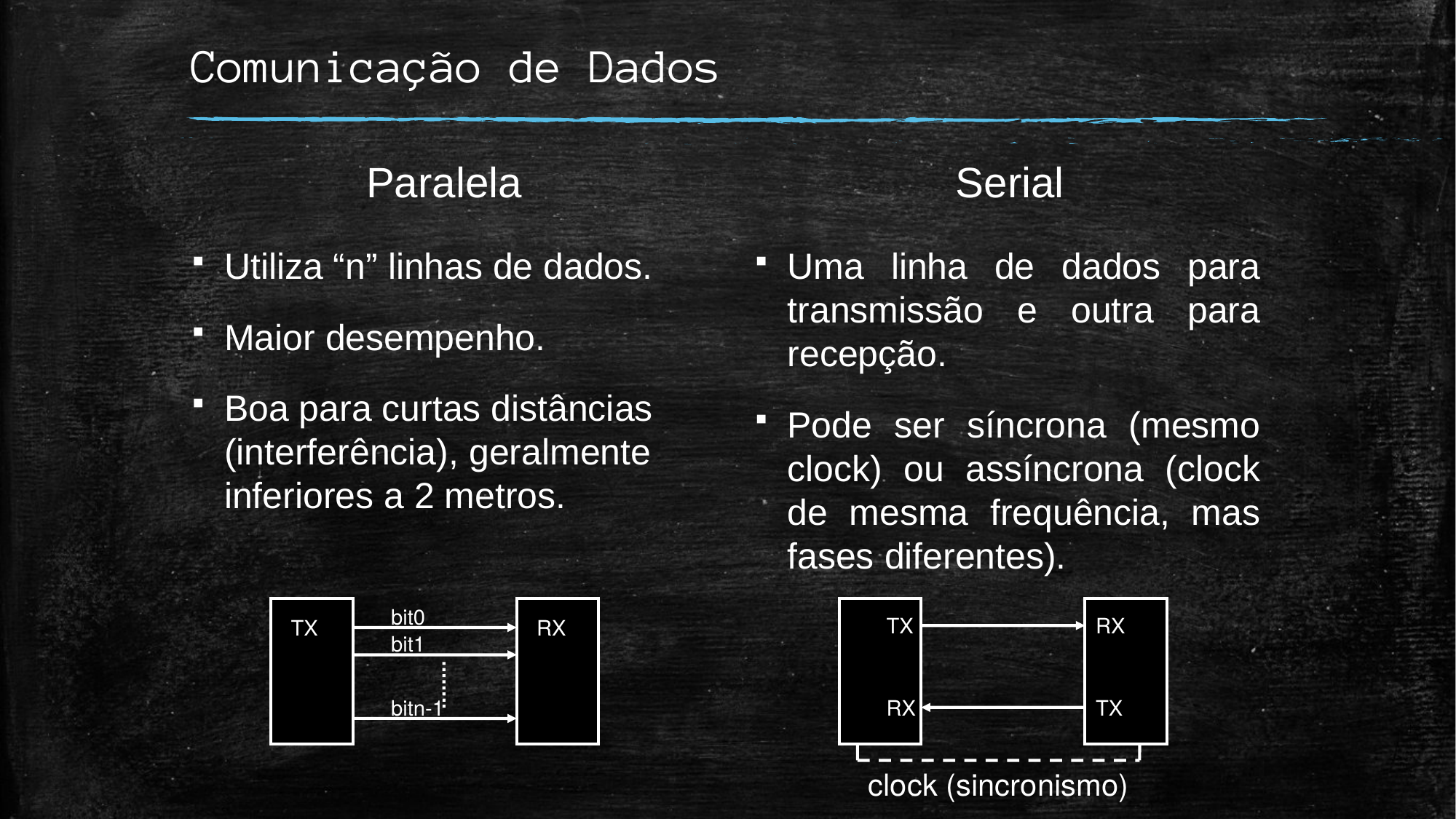

# Comunicação de Dados
Paralela
Serial
Utiliza “n” linhas de dados.
Maior desempenho.
Boa para curtas distâncias (interferência), geralmente inferiores a 2 metros.

Uma linha de dados para transmissão e outra para recepção.
Pode ser síncrona (mesmo clock) ou assíncrona (clock de mesma frequência, mas fases diferentes).

bit0

TX
RX
bit1

bitn-1

TX
RX

RX
TX

clock (sincronismo)